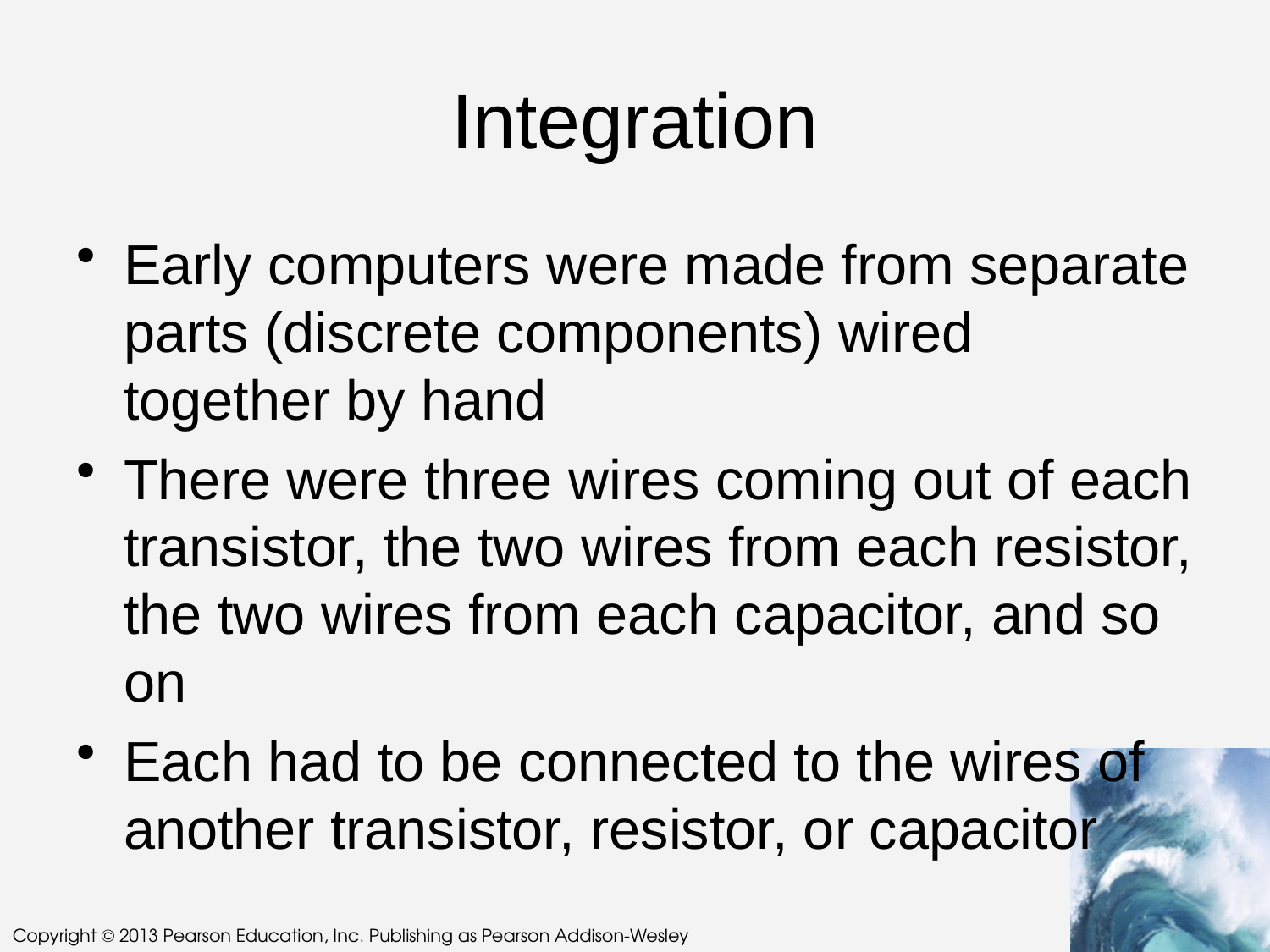

# Integration
Early computers were made from separate parts (discrete components) wired together by hand
There were three wires coming out of each transistor, the two wires from each resistor, the two wires from each capacitor, and so on
Each had to be connected to the wires of another transistor, resistor, or capacitor